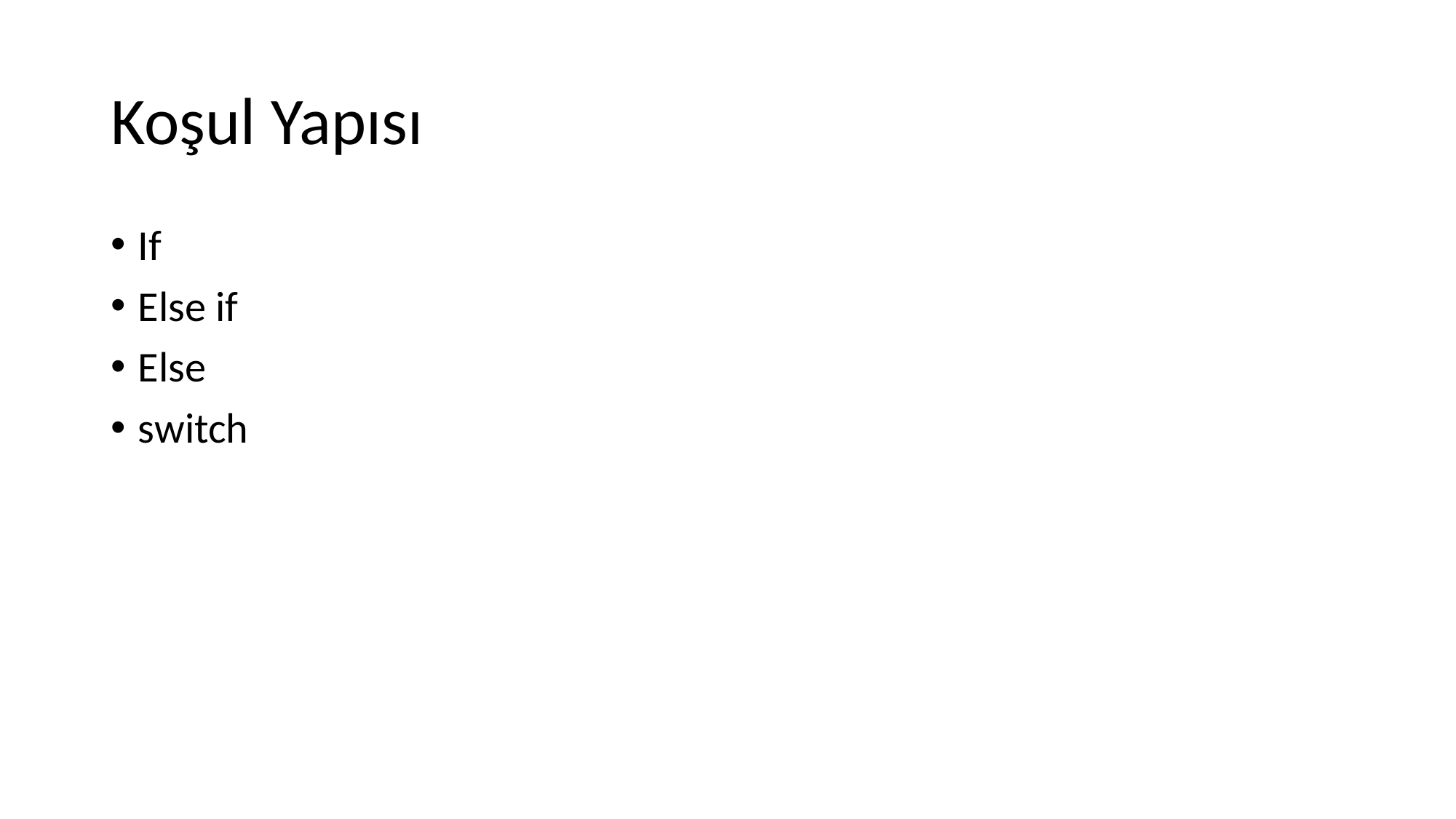

# Koşul Yapısı
If
Else if
Else
switch